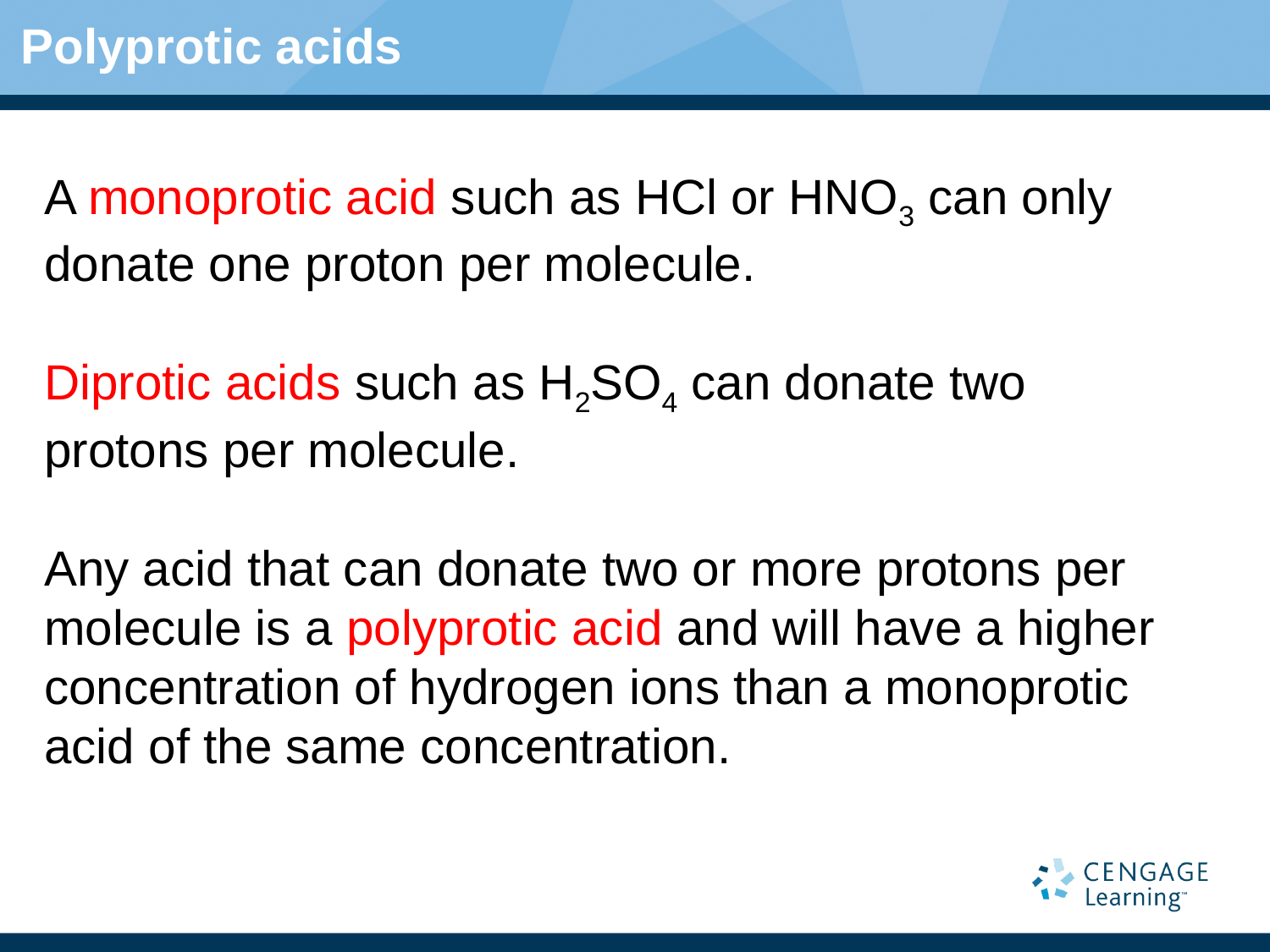

# Polyprotic acids
A monoprotic acid such as HCl or HNO3 can only donate one proton per molecule.

Diprotic acids such as H2SO4 can donate two protons per molecule.

Any acid that can donate two or more protons per molecule is a polyprotic acid and will have a higher concentration of hydrogen ions than a monoprotic acid of the same concentration.